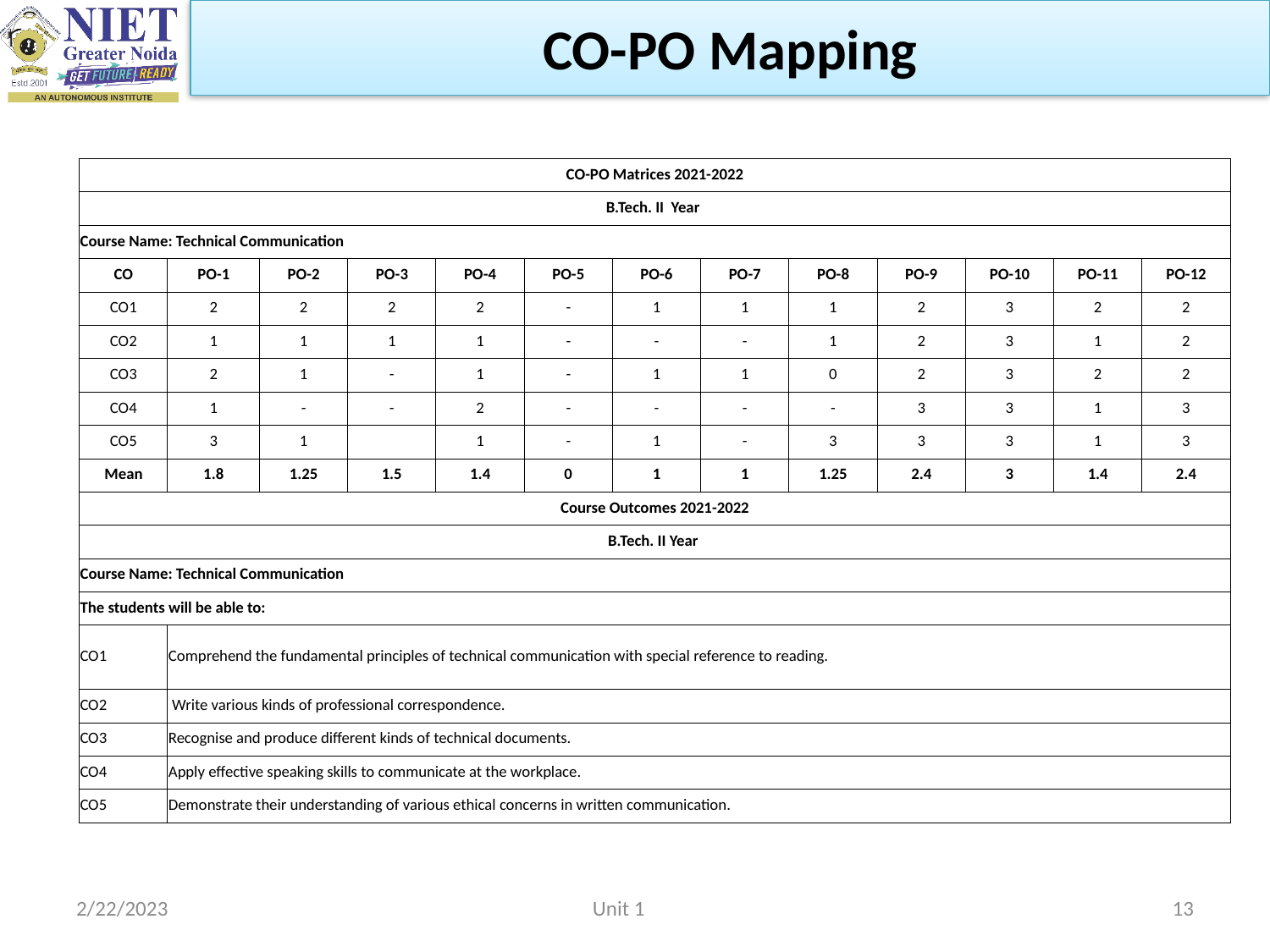

CO-PO Mapping
| CO-PO Matrices 2021-2022 |  |  |  |  |  |  |  |  |  |  |  |  |
| --- | --- | --- | --- | --- | --- | --- | --- | --- | --- | --- | --- | --- |
| B.Tech. II Year |  |  |  |  |  |  |  |  |  |  |  |  |
| Course Name: Technical Communication |  |  |  |  |  |  |  |  |  |  |  |  |
| CO | PO-1 | PO-2 | PO-3 | PO-4 | PO-5 | PO-6 | PO-7 | PO-8 | PO-9 | PO-10 | PO-11 | PO-12 |
| CO1 | 2 | 2 | 2 | 2 | - | 1 | 1 | 1 | 2 | 3 | 2 | 2 |
| CO2 | 1 | 1 | 1 | 1 | - | - | - | 1 | 2 | 3 | 1 | 2 |
| CO3 | 2 | 1 | - | 1 | - | 1 | 1 | 0 | 2 | 3 | 2 | 2 |
| CO4 | 1 | - | - | 2 | - | - | - | - | 3 | 3 | 1 | 3 |
| CO5 | 3 | 1 |  | 1 | - | 1 | - | 3 | 3 | 3 | 1 | 3 |
| Mean | 1.8 | 1.25 | 1.5 | 1.4 | 0 | 1 | 1 | 1.25 | 2.4 | 3 | 1.4 | 2.4 |
| Course Outcomes 2021-2022 |  |  |  |  |  |  |  |  |  |  |  |  |
| B.Tech. II Year |  |  |  |  |  |  |  |  |  |  |  |  |
| Course Name: Technical Communication |  |  |  |  |  |  |  |  |  |  |  |  |
| The students will be able to: |  |  |  |  |  |  |  |  |  |  |  |  |
| CO1 | Comprehend the fundamental principles of technical communication with special reference to reading. |  |  |  |  |  |  |  |  |  |  |  |
| CO2 | Write various kinds of professional correspondence. |  |  |  |  |  |  |  |  |  |  |  |
| CO3 | Recognise and produce different kinds of technical documents. |  |  |  |  |  |  |  |  |  |  |  |
| CO4 | Apply effective speaking skills to communicate at the workplace. |  |  |  |  |  |  |  |  |  |  |  |
| CO5 | Demonstrate their understanding of various ethical concerns in written communication. |  |  |  |  |  |  |  |  |  |  |  |
2/22/2023
Unit 1
13